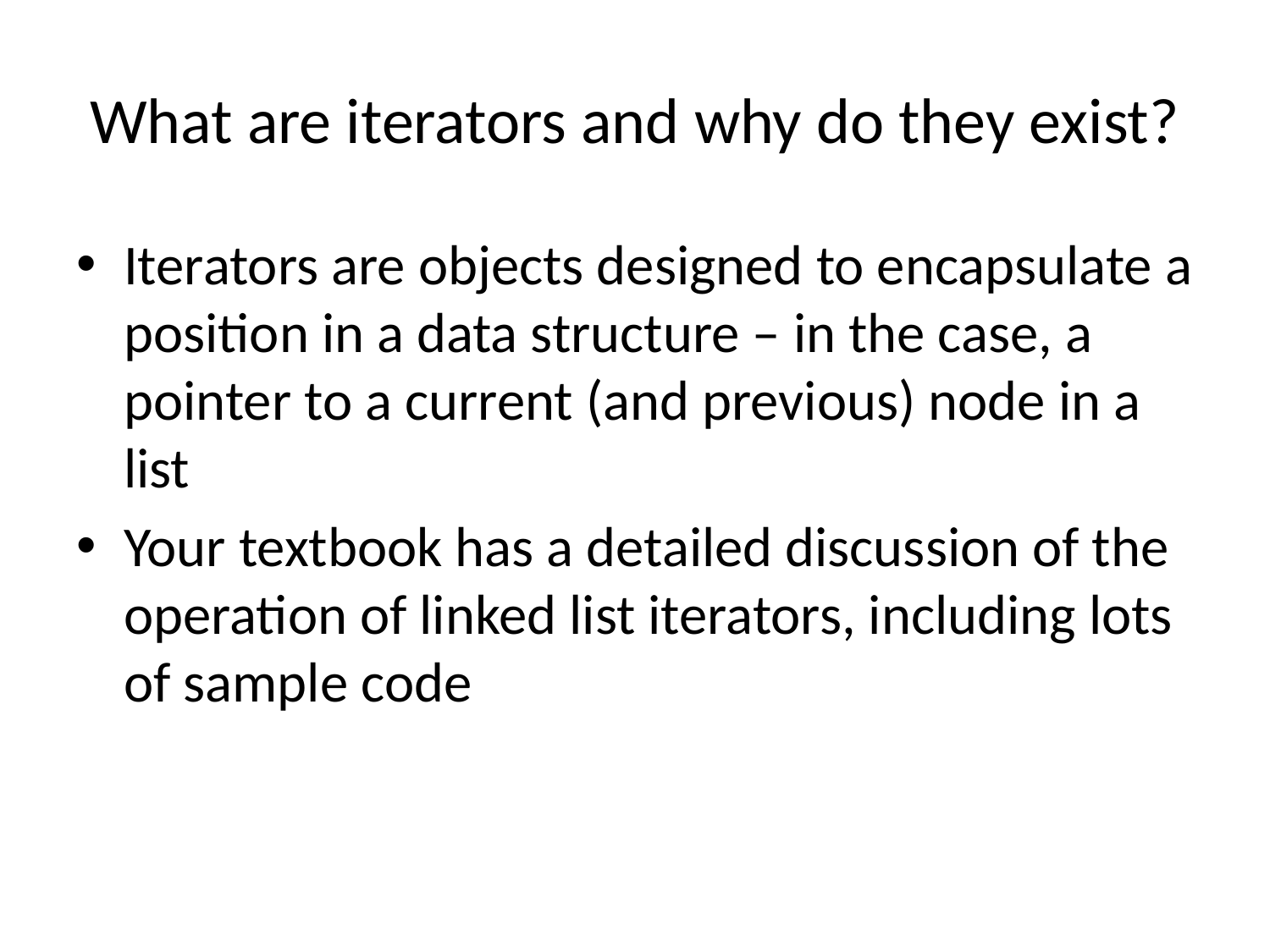

# What are iterators and why do they exist?
Iterators are objects designed to encapsulate a position in a data structure – in the case, a pointer to a current (and previous) node in a list
Your textbook has a detailed discussion of the operation of linked list iterators, including lots of sample code